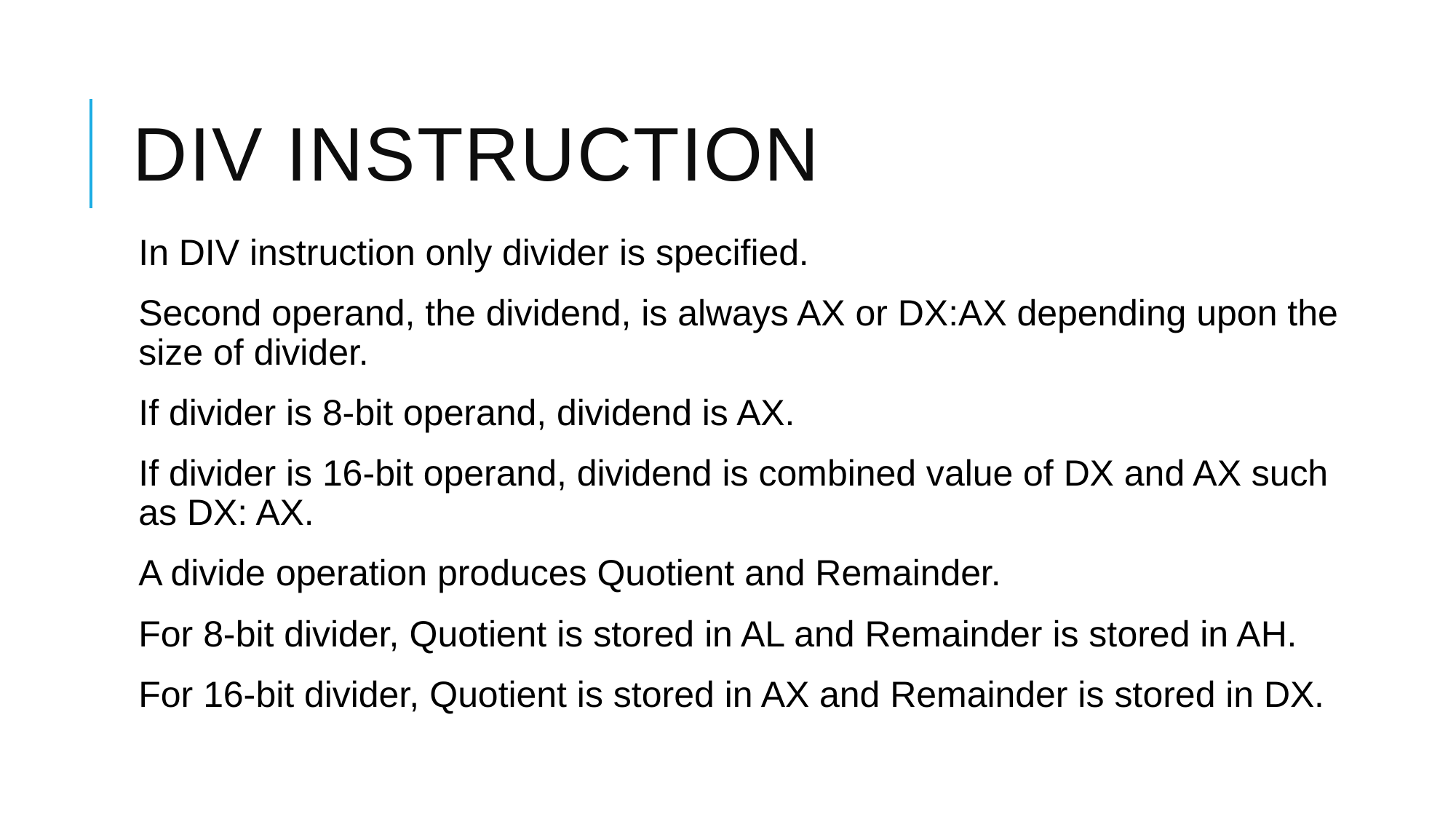

# DIV instruction
In DIV instruction only divider is specified.
Second operand, the dividend, is always AX or DX:AX depending upon the size of divider.
If divider is 8-bit operand, dividend is AX.
If divider is 16-bit operand, dividend is combined value of DX and AX such as DX: AX.
A divide operation produces Quotient and Remainder.
For 8-bit divider, Quotient is stored in AL and Remainder is stored in AH.
For 16-bit divider, Quotient is stored in AX and Remainder is stored in DX.